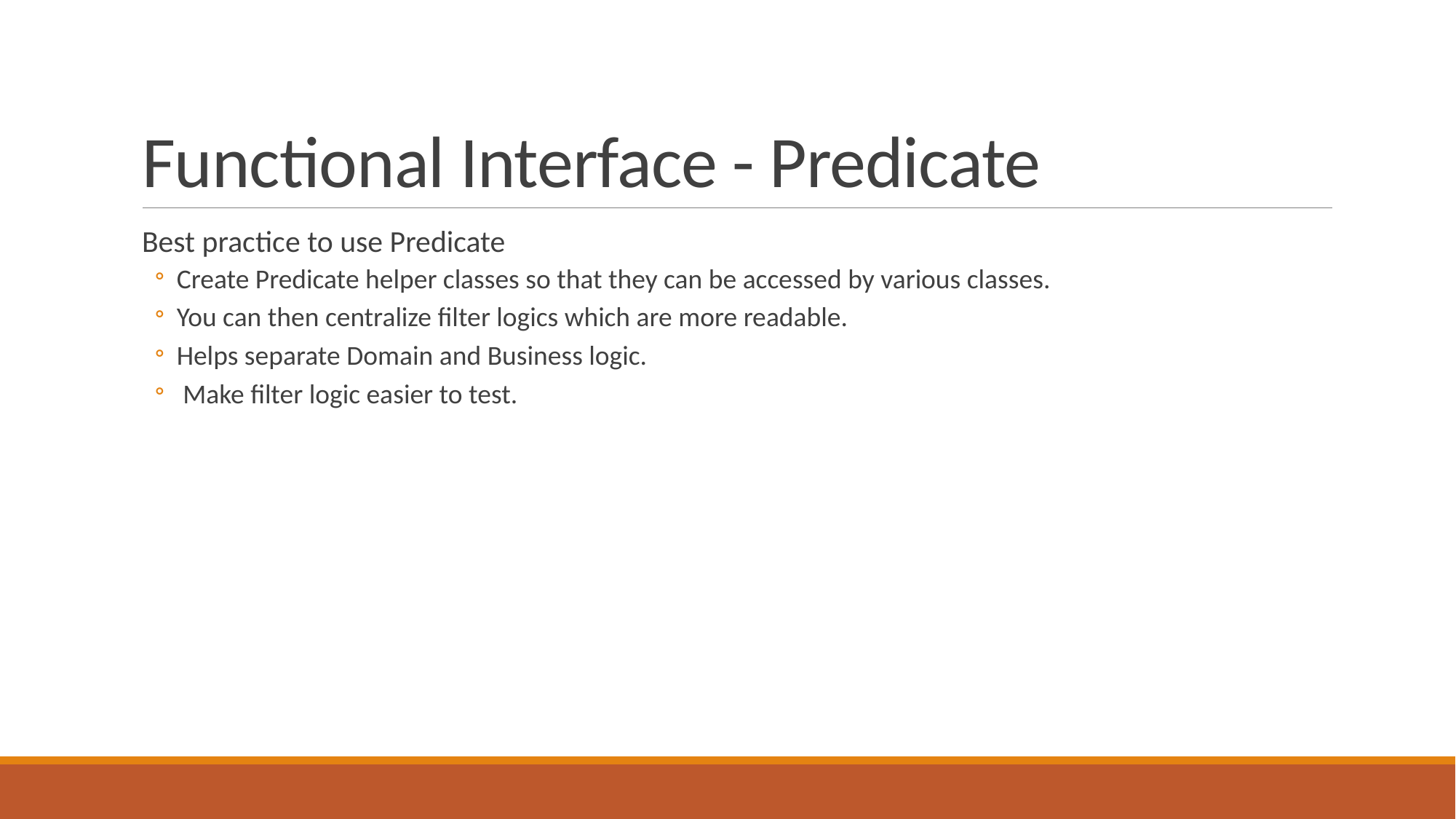

# Functional Interface - Predicate
Best practice to use Predicate
Create Predicate helper classes so that they can be accessed by various classes.
You can then centralize filter logics which are more readable.
Helps separate Domain and Business logic.
 Make filter logic easier to test.